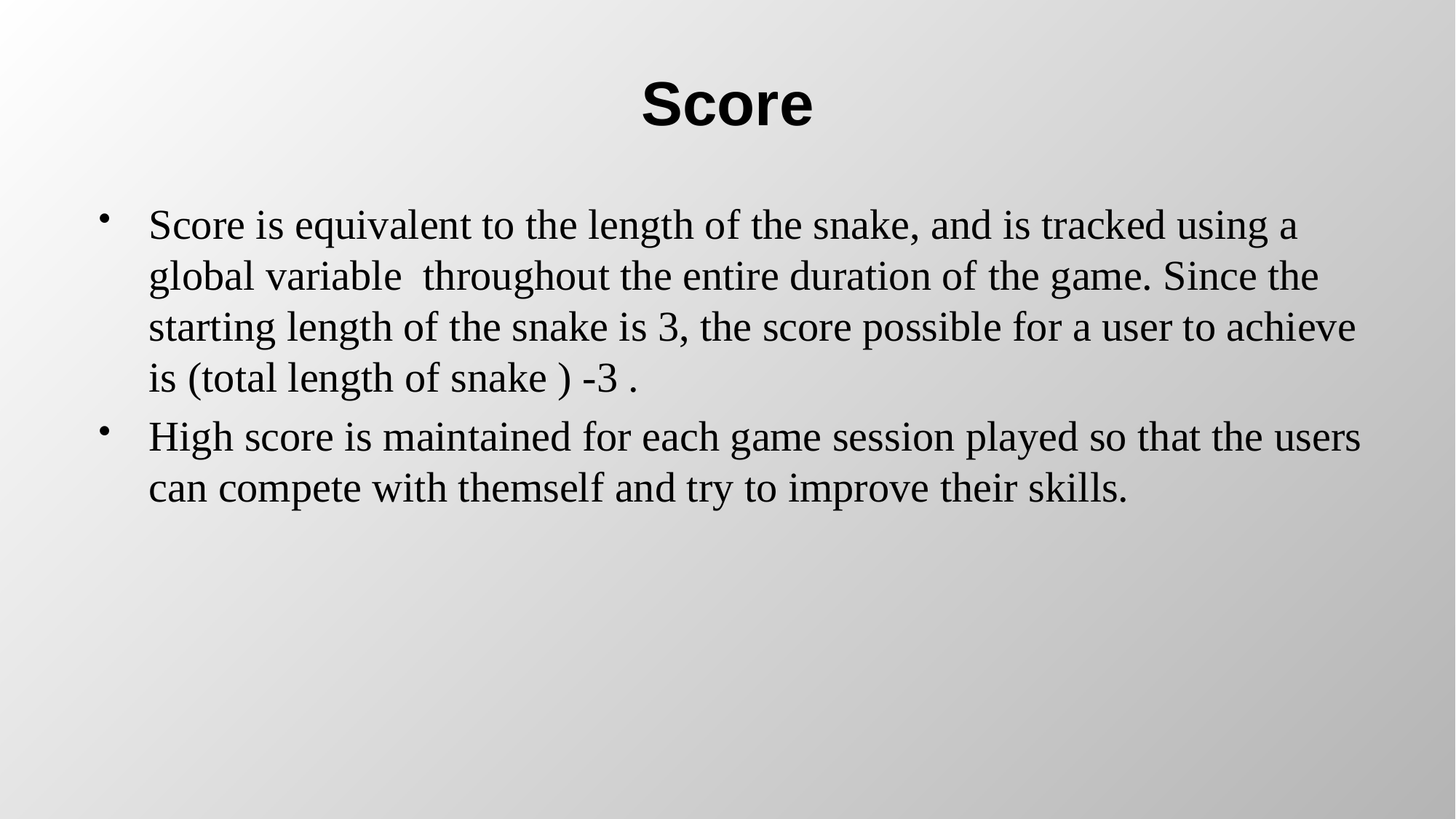

# Score
Score is equivalent to the length of the snake, and is tracked using a global variable  throughout the entire duration of the game. Since the starting length of the snake is 3, the score possible for a user to achieve is (total length of snake ) -3 .
High score is maintained for each game session played so that the users can compete with themself and try to improve their skills.